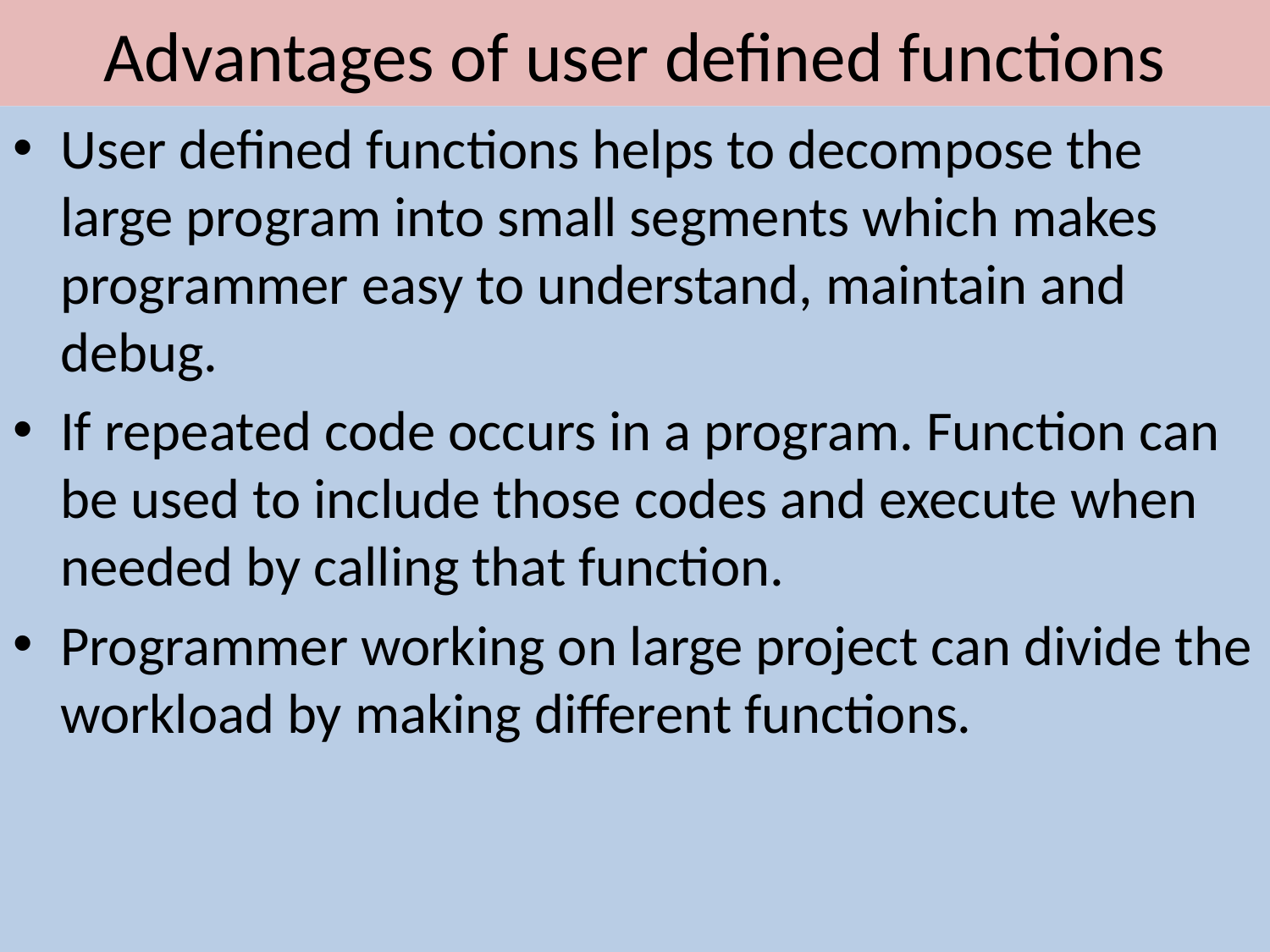

# Advantages of user defined functions
User defined functions helps to decompose the large program into small segments which makes programmer easy to understand, maintain and debug.
If repeated code occurs in a program. Function can be used to include those codes and execute when needed by calling that function.
Programmer working on large project can divide the workload by making different functions.